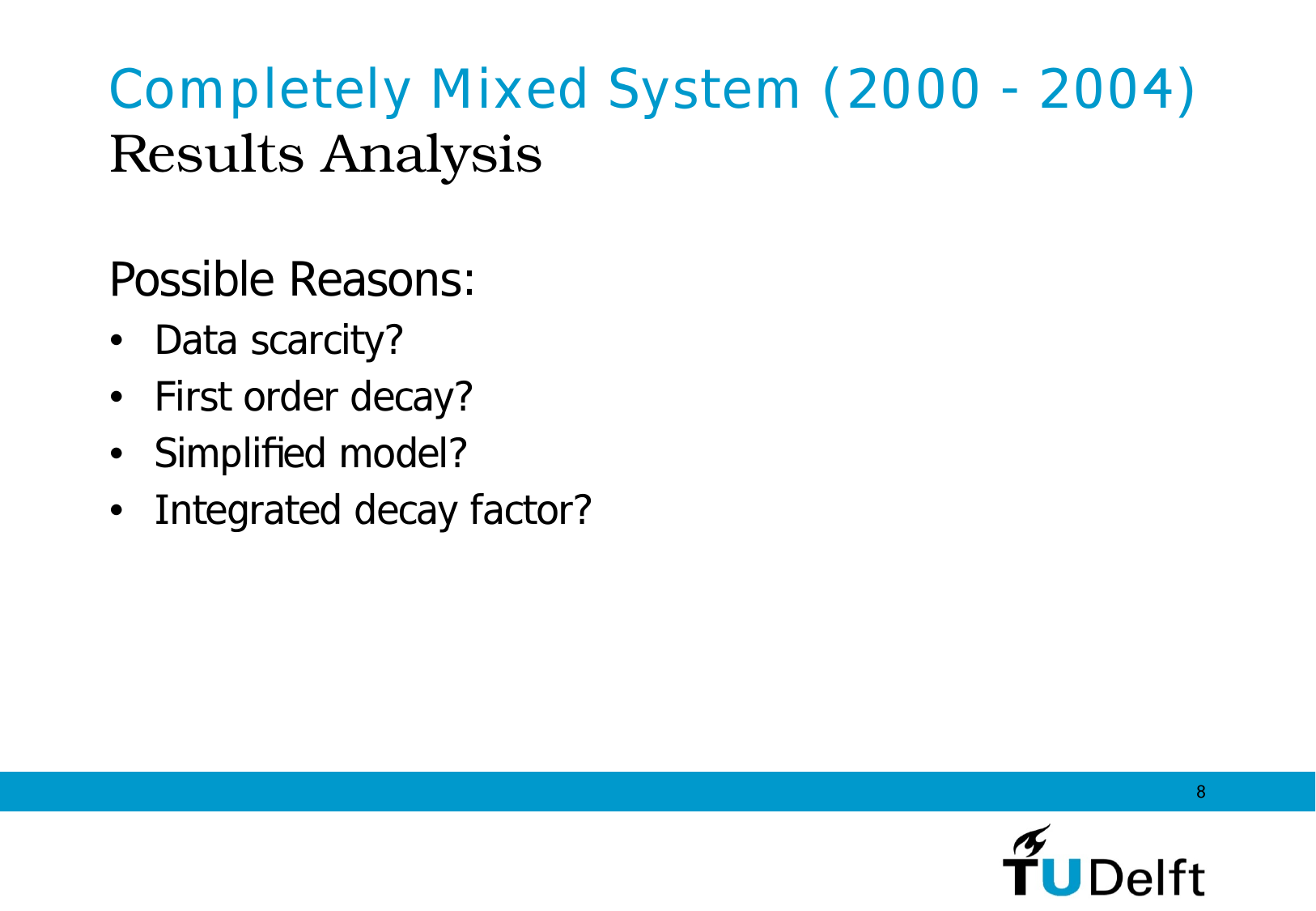

# Completely Mixed System (2000 - 2004) Results Analysis
Possible Reasons:
Data scarcity?
First order decay?
Simplified model?
Integrated decay factor?

8